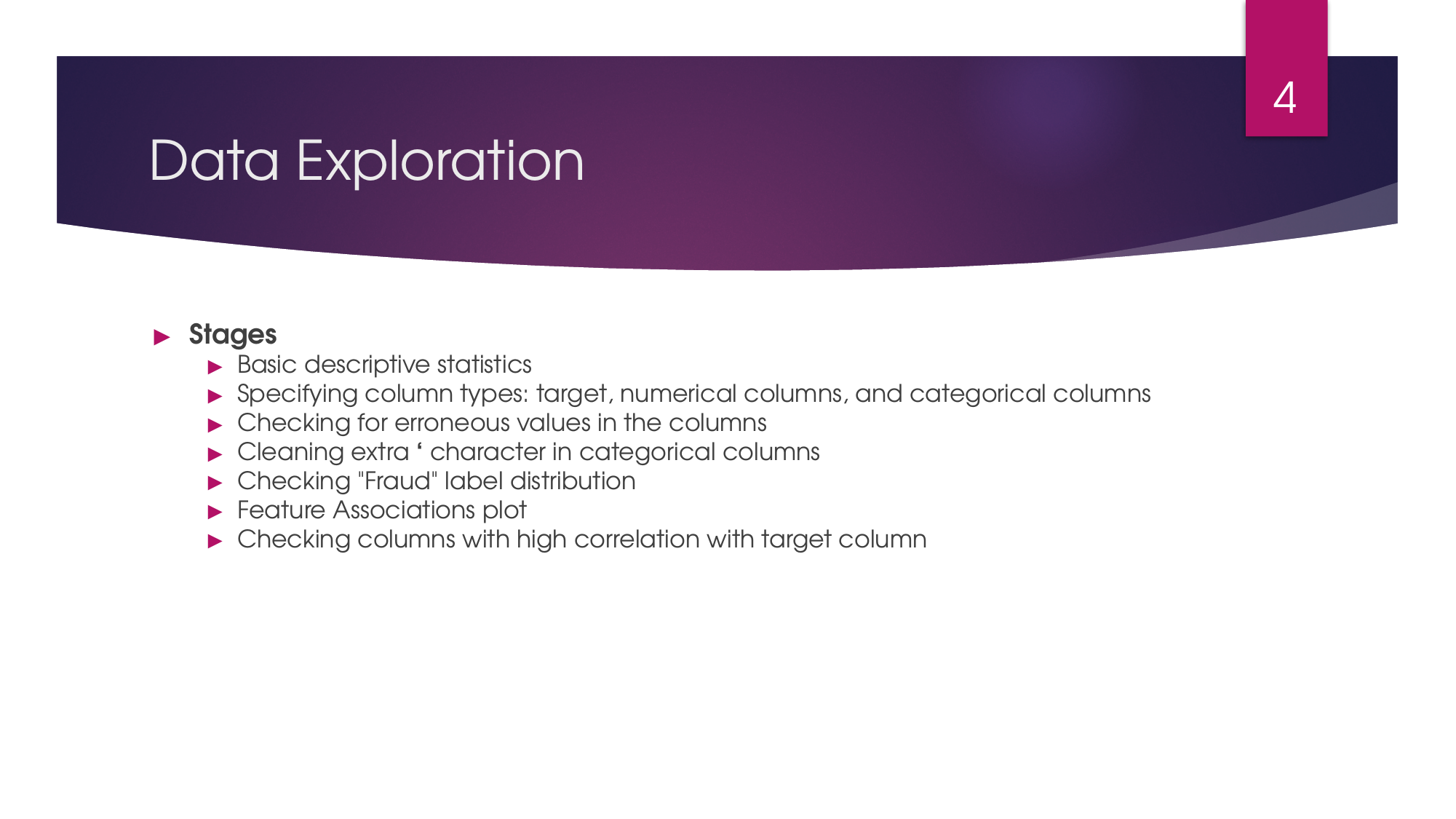

4
# Data Exploration
Stages
Basic descriptive statistics
Specifying column types: target, numerical columns, and categorical columns
Checking for erroneous values in the columns
Cleaning extra ‘ character in categorical columns
Checking "Fraud" label distribution
Feature Associations plot
Checking columns with high correlation with target column